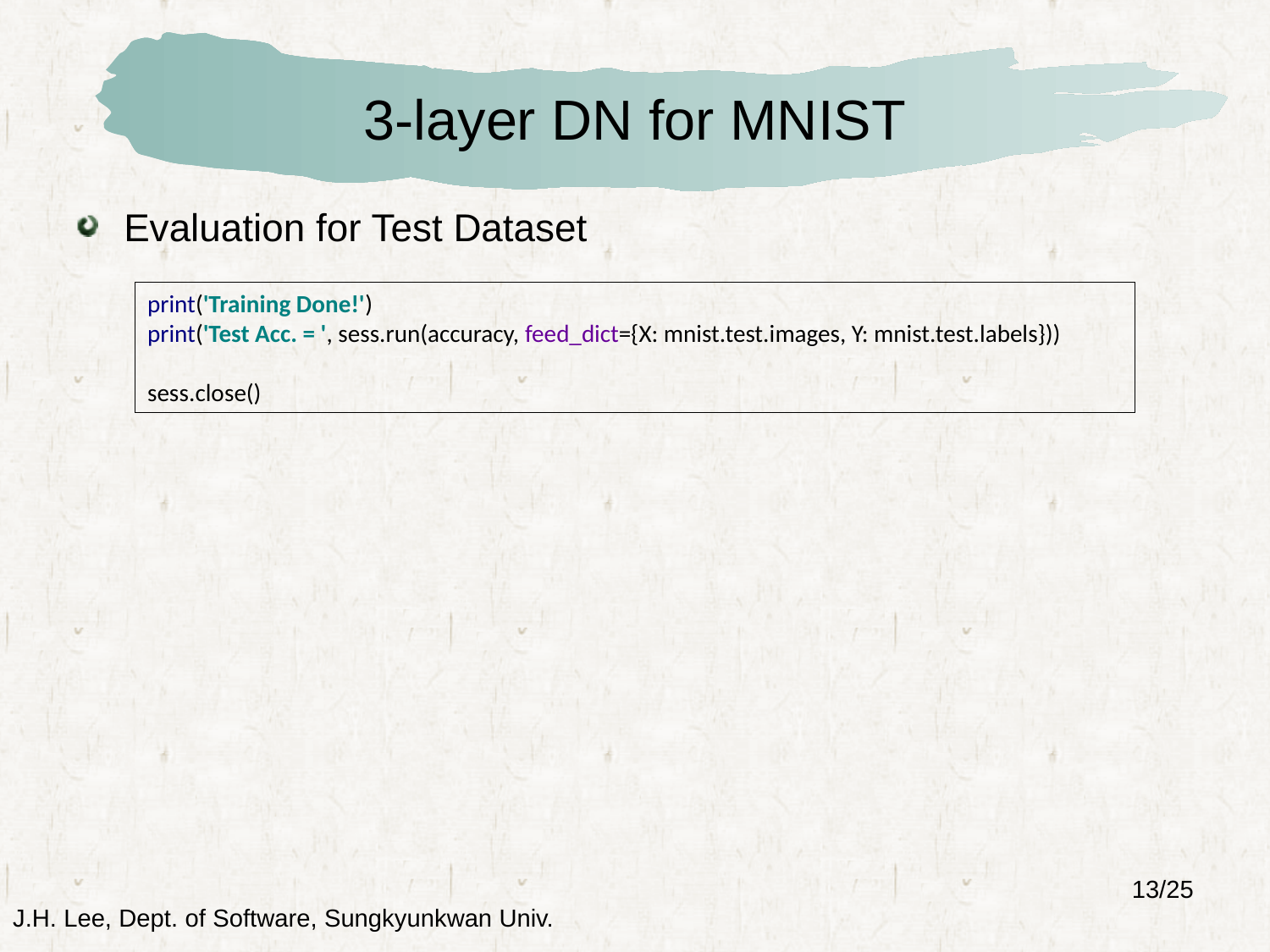

# 3-layer DN for MNIST
Evaluation for Test Dataset

print('Training Done!')
print('Test Acc. = ', sess.run(accuracy, feed_dict={X: mnist.test.images, Y: mnist.test.labels}))

sess.close()
13/25
J.H. Lee, Dept. of Software, Sungkyunkwan Univ.